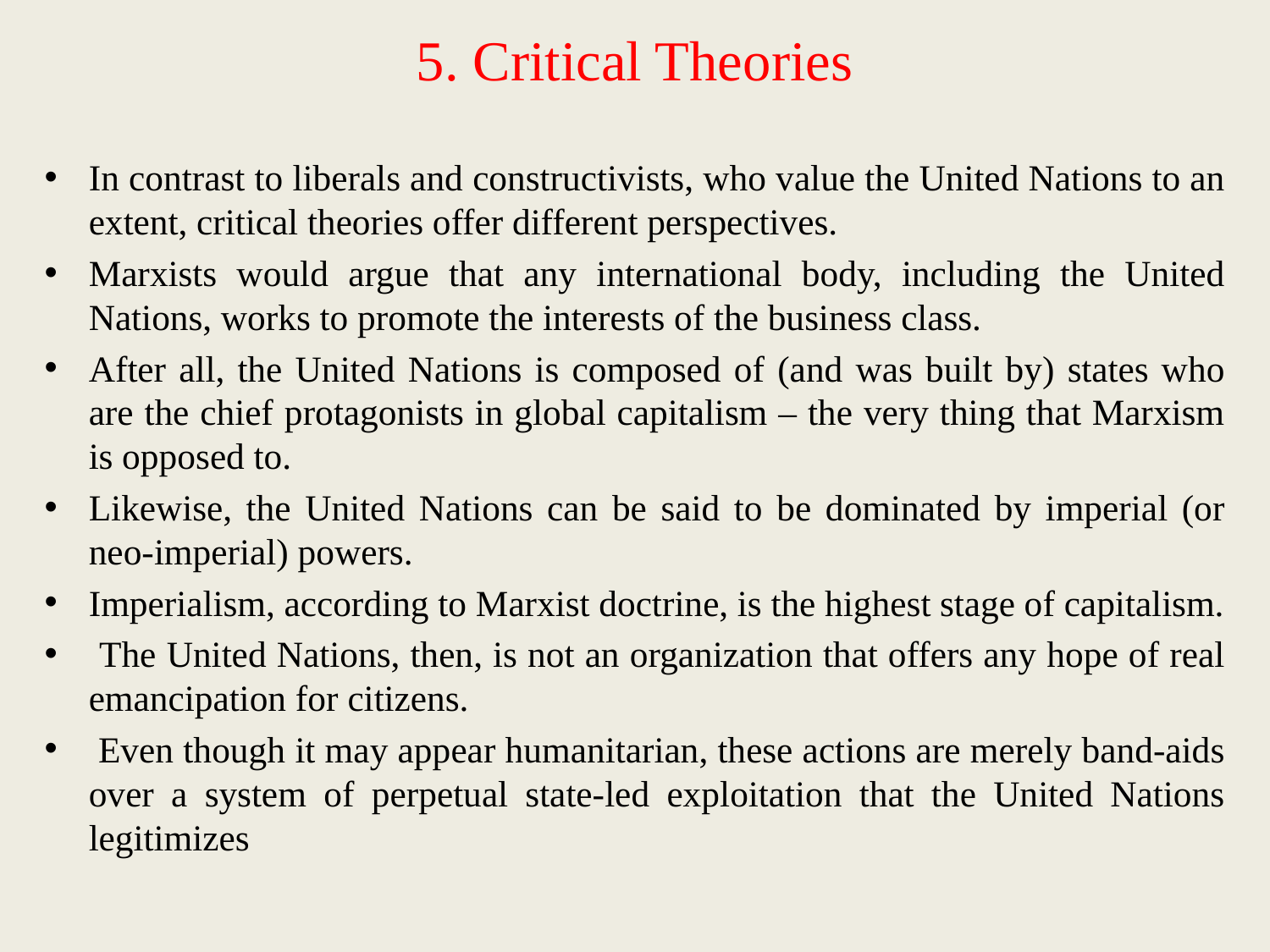

# 5. Critical Theories
In contrast to liberals and constructivists, who value the United Nations to an extent, critical theories offer different perspectives.
Marxists would argue that any international body, including the United Nations, works to promote the interests of the business class.
After all, the United Nations is composed of (and was built by) states who are the chief protagonists in global capitalism – the very thing that Marxism is opposed to.
Likewise, the United Nations can be said to be dominated by imperial (or neo-imperial) powers.
Imperialism, according to Marxist doctrine, is the highest stage of capitalism.
 The United Nations, then, is not an organization that offers any hope of real emancipation for citizens.
 Even though it may appear humanitarian, these actions are merely band-aids over a system of perpetual state-led exploitation that the United Nations legitimizes